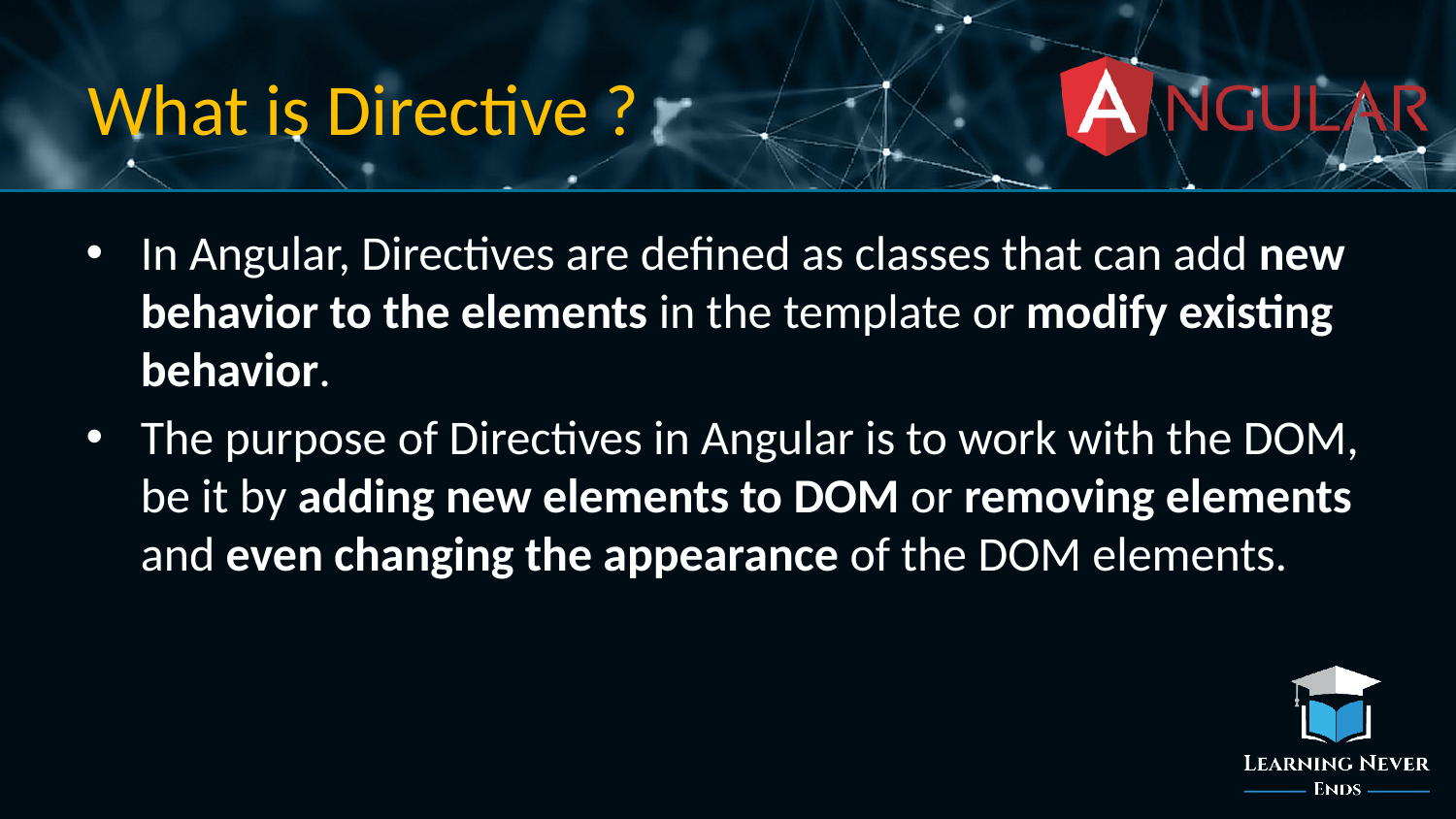

# What is Directive ?
In Angular, Directives are defined as classes that can add new behavior to the elements in the template or modify existing behavior.
The purpose of Directives in Angular is to work with the DOM, be it by adding new elements to DOM or removing elements and even changing the appearance of the DOM elements.